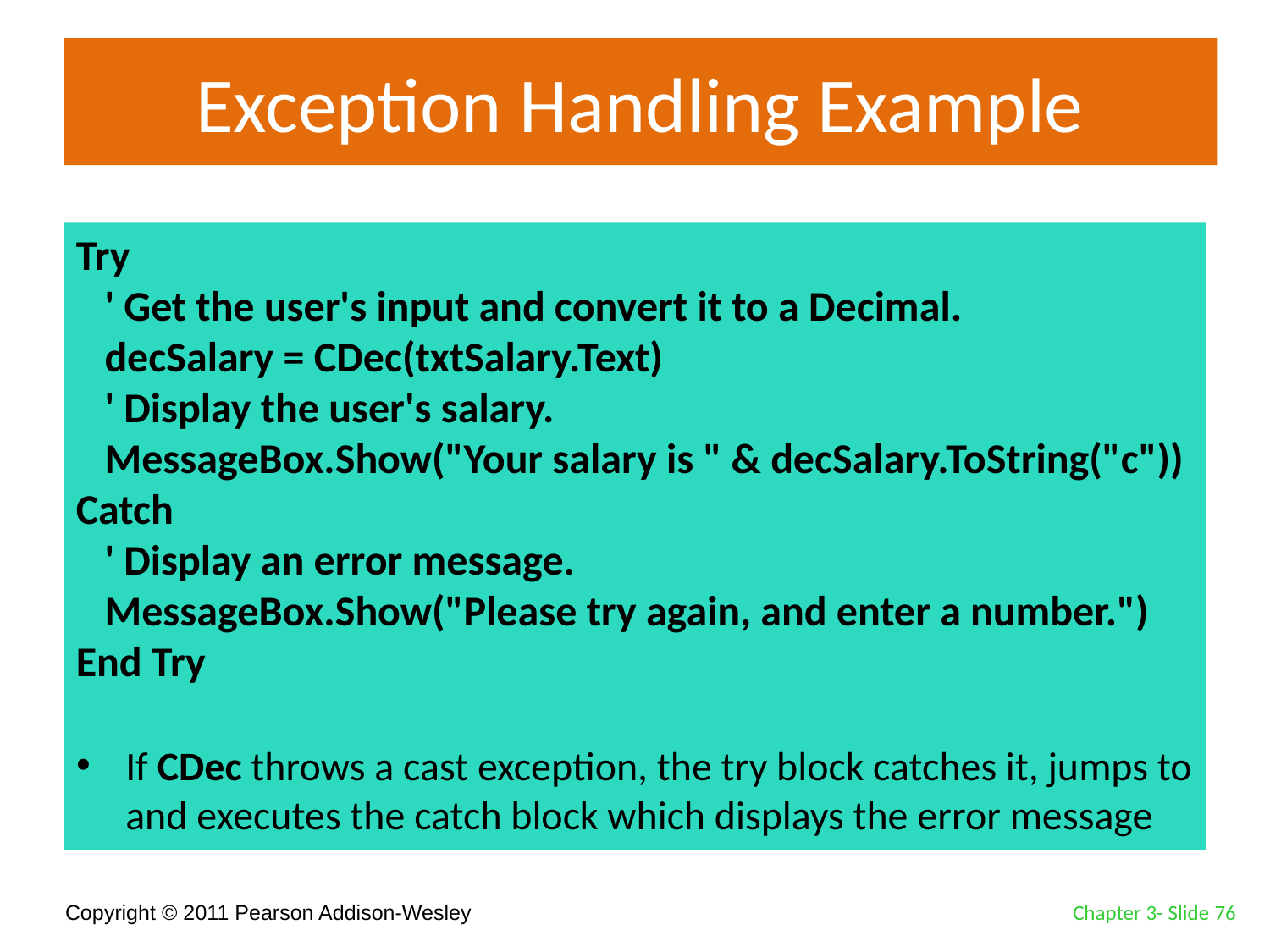

# Exception Handling Example

If CDec throws a cast exception, the try block catches it, jumps to and executes the catch block which displays the error message

Try
   ' Get the user's input and convert it to a Decimal.
   decSalary = CDec(txtSalary.Text)
   ' Display the user's salary.
   MessageBox.Show("Your salary is " & decSalary.ToString("c"))
Catch
   ' Display an error message.
   MessageBox.Show("Please try again, and enter a number.")
End Try
Chapter 3- Slide 76